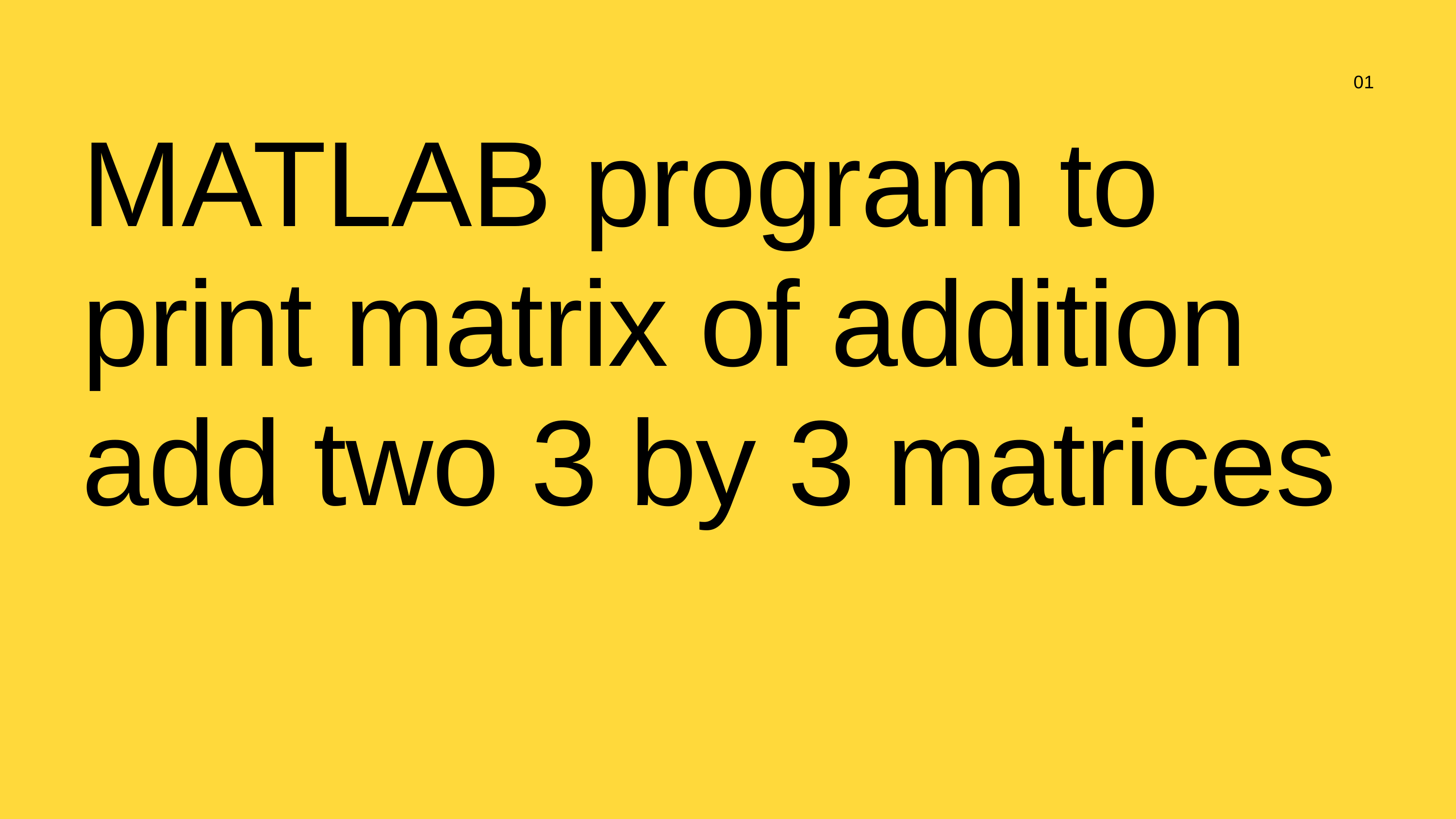

01
MATLAB program to print matrix of addition add two 3 by 3 matrices